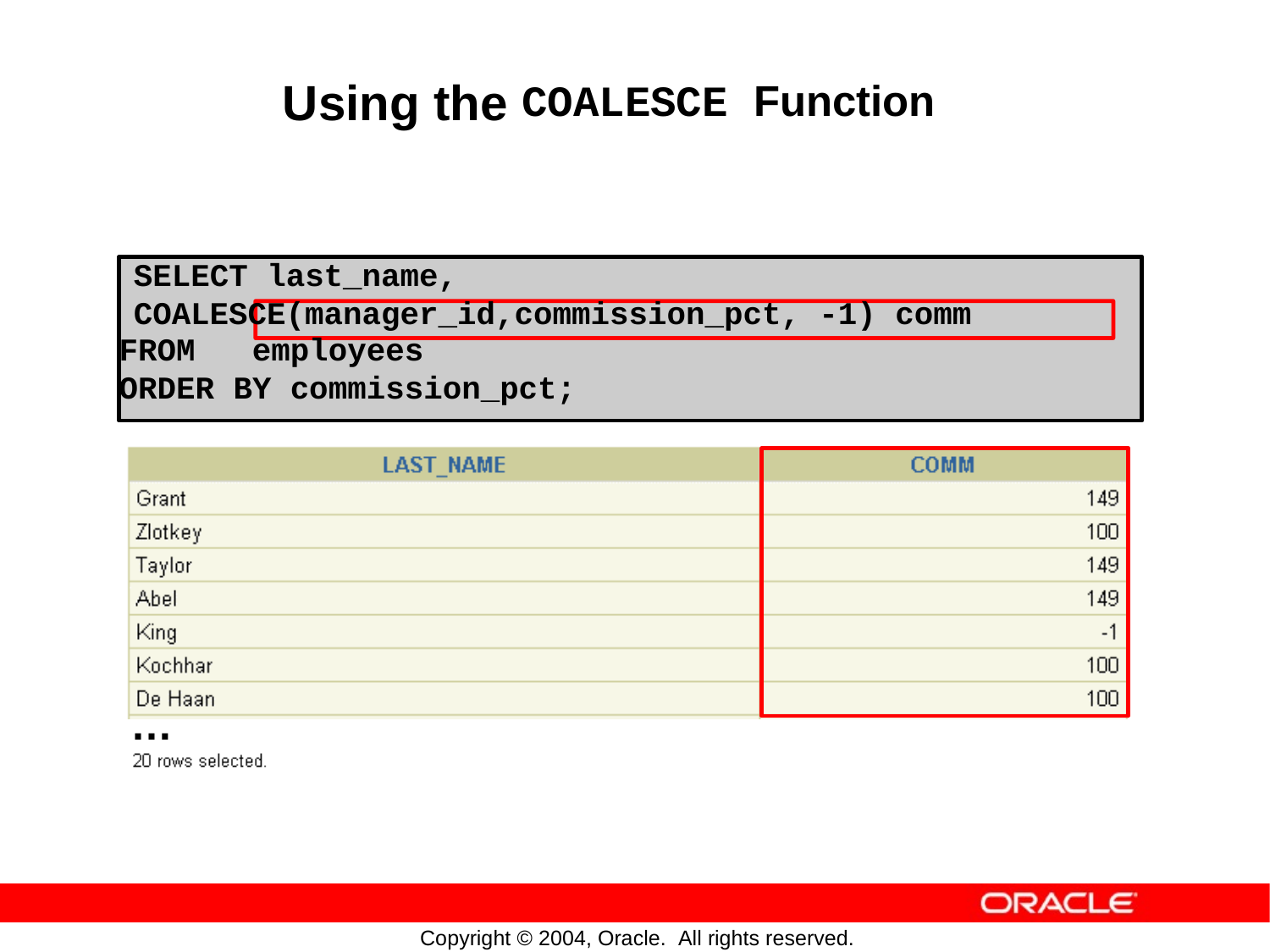

Using
the
COALESCE Function

SELECT last_name,
COALESCE(manager_id,commission_pct, -1) comm
FROM  employees
ORDER BY commission_pct;

…

Copyright © 2004, Oracle.  All rights reserved.